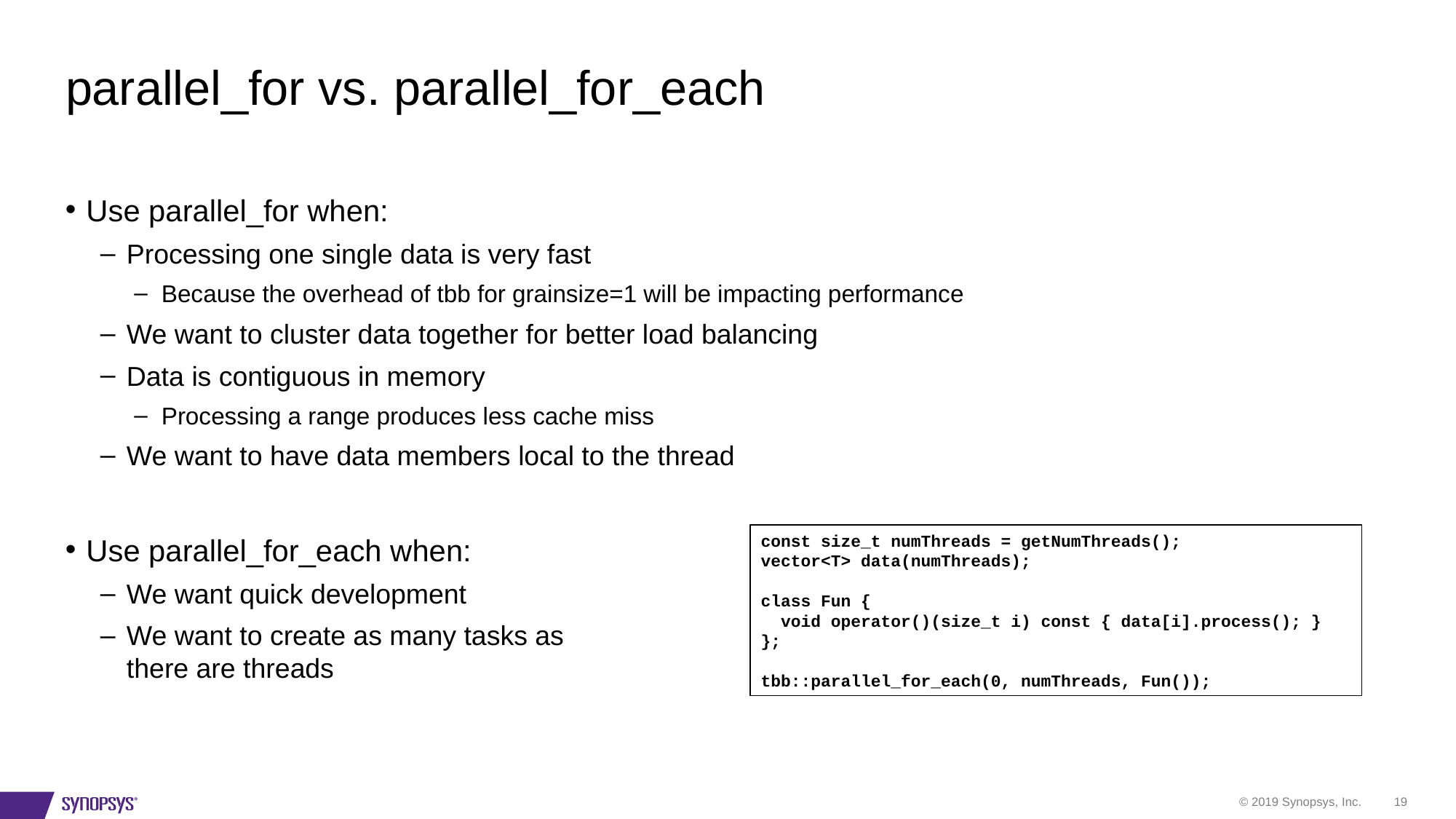

# parallel_for vs. parallel_for_each
Use parallel_for when:
Processing one single data is very fast
Because the overhead of tbb for grainsize=1 will be impacting performance
We want to cluster data together for better load balancing
Data is contiguous in memory
Processing a range produces less cache miss
We want to have data members local to the thread

Use parallel_for_each when:
We want quick development
We want to create as many tasks as                                                 there are threads

const size_t numThreads = getNumThreads();
vector<T> data(numThreads);

class Fun {
  void operator()(size_t i) const { data[i].process(); }
};

tbb::parallel_for_each(0, numThreads, Fun());